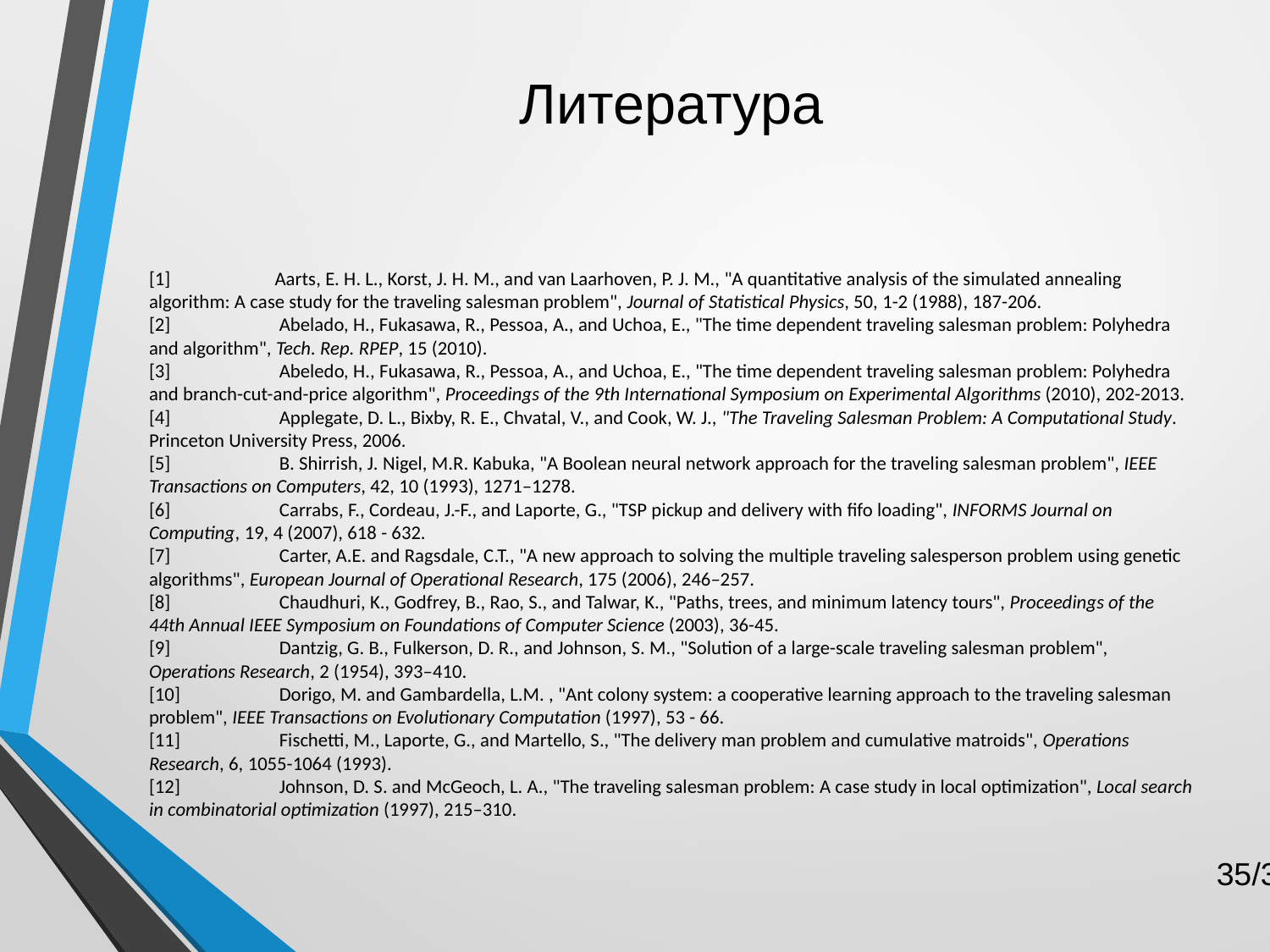

# Литература
[1]	Aarts, E. H. L., Korst, J. H. M., and van Laarhoven, P. J. M., "A quantitative analysis of the simulated annealing algorithm: A case study for the traveling salesman problem", Journal of Statistical Physics, 50, 1-2 (1988), 187-206.
[2]	 Abelado, H., Fukasawa, R., Pessoa, A., and Uchoa, E., "The time dependent traveling salesman problem: Polyhedra and algorithm", Tech. Rep. RPEP, 15 (2010).
[3]	 Abeledo, H., Fukasawa, R., Pessoa, A., and Uchoa, E., "The time dependent traveling salesman problem: Polyhedra and branch-cut-and-price algorithm", Proceedings of the 9th International Symposium on Experimental Algorithms (2010), 202-2013.
[4]	 Applegate, D. L., Bixby, R. E., Chvatal, V., and Cook, W. J., "The Traveling Salesman Problem: A Computational Study. Princeton University Press, 2006.
[5]	 B. Shirrish, J. Nigel, M.R. Kabuka, "A Boolean neural network approach for the traveling salesman problem", IEEE Transactions on Computers, 42, 10 (1993), 1271–1278.
[6]	 Carrabs, F., Cordeau, J.-F., and Laporte, G., "TSP pickup and delivery with fifo loading", INFORMS Journal on Computing, 19, 4 (2007), 618 - 632.
[7]	 Carter, A.E. and Ragsdale, C.T., "A new approach to solving the multiple traveling salesperson problem using genetic algorithms", European Journal of Operational Research, 175 (2006), 246–257.
[8]	 Chaudhuri, K., Godfrey, B., Rao, S., and Talwar, K., "Paths, trees, and minimum latency tours", Proceedings of the 44th Annual IEEE Symposium on Foundations of Computer Science (2003), 36-45.
[9]	 Dantzig, G. B., Fulkerson, D. R., and Johnson, S. M., "Solution of a large-scale traveling salesman problem", Operations Research, 2 (1954), 393–410.
[10]	 Dorigo, M. and Gambardella, L.M. , "Ant colony system: a cooperative learning approach to the traveling salesman problem", IEEE Transactions on Evolutionary Computation (1997), 53 - 66.
[11]	 Fischetti, M., Laporte, G., and Martello, S., "The delivery man problem and cumulative matroids", Operations Research, 6, 1055-1064 (1993).
[12]	 Johnson, D. S. and McGeoch, L. A., "The traveling salesman problem: A case study in local optimization", Local search in combinatorial optimization (1997), 215–310.